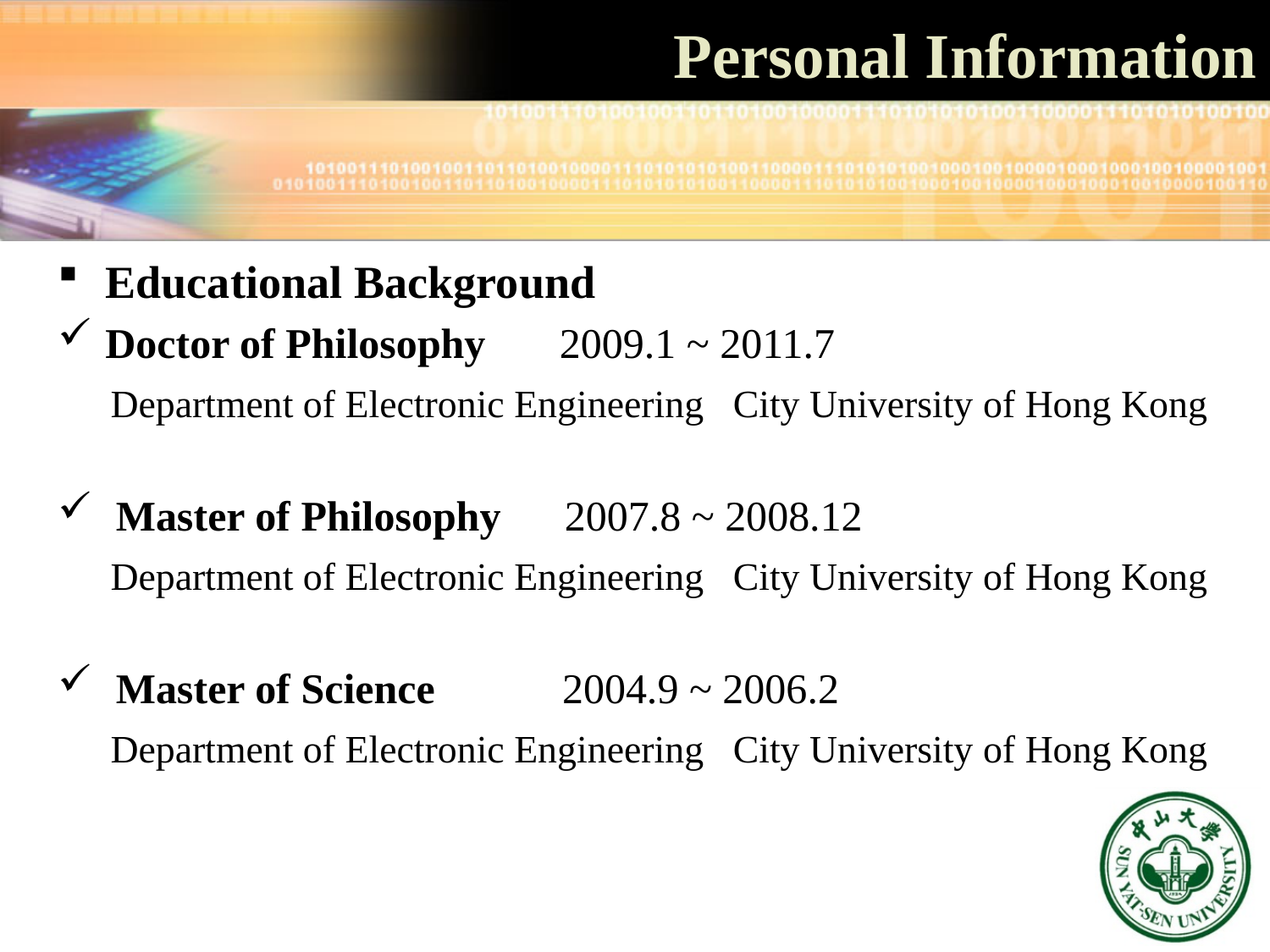

# Personal Information
Educational Background
Doctor of Philosophy       2009.1 ~ 2011.7
     Department of Electronic Engineering   City University of Hong Kong

 Master of Philosophy      2007.8 ~ 2008.12
     Department of Electronic Engineering   City University of Hong Kong

 Master of Science            2004.9 ~ 2006.2
     Department of Electronic Engineering   City University of Hong Kong